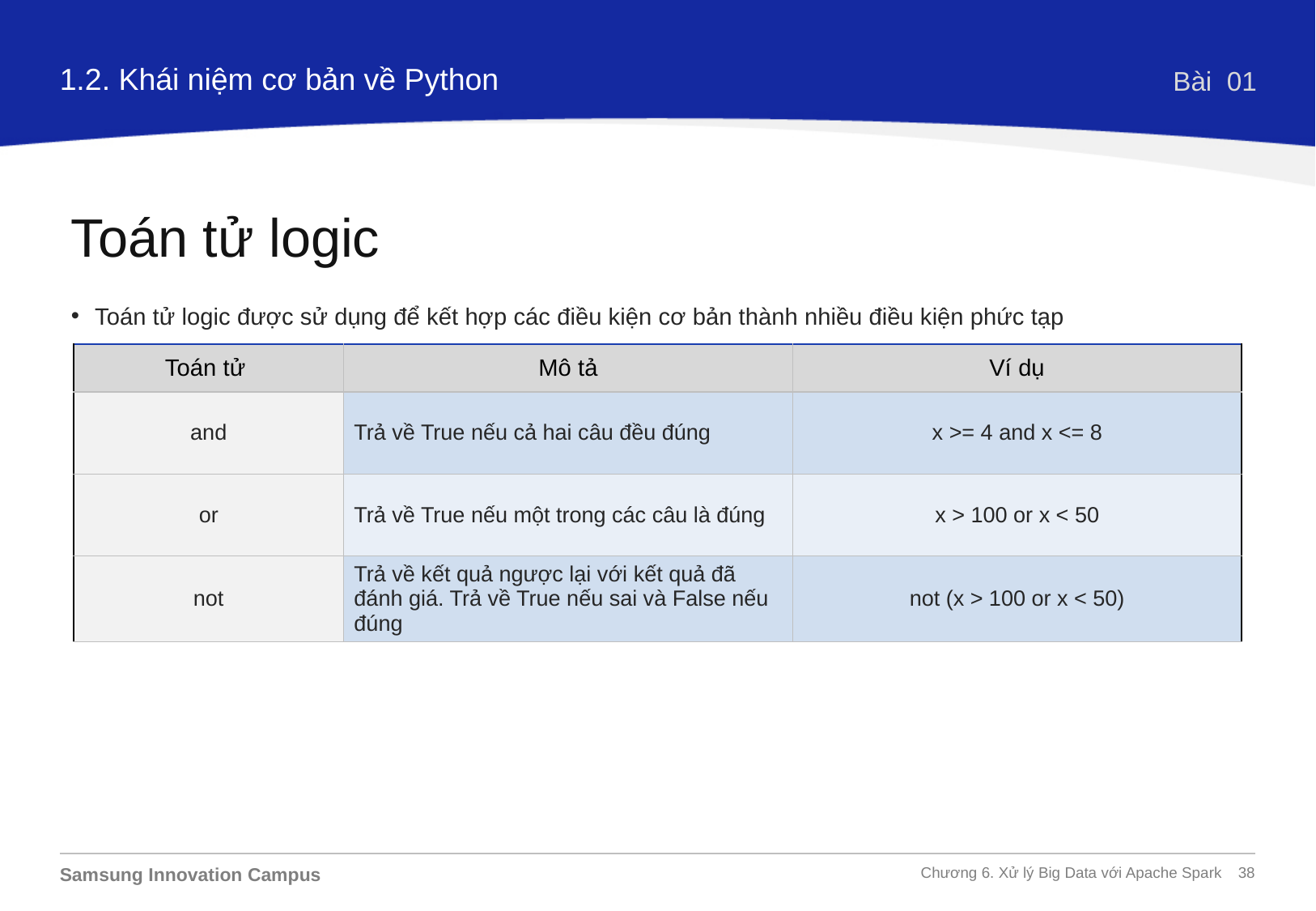

1.2. Khái niệm cơ bản về Python
Bài  01
Toán tử logic
Toán tử logic được sử dụng để kết hợp các điều kiện cơ bản thành nhiều điều kiện phức tạp
| Toán tử | Mô tả | Ví dụ |
| --- | --- | --- |
| and | Trả về True nếu cả hai câu đều đúng | x >= 4 and x <= 8 |
| or | Trả về True nếu một trong các câu là đúng | x > 100 or x < 50 |
| not | Trả về kết quả ngược lại với kết quả đã đánh giá. Trả về True nếu sai và False nếu đúng | not (x > 100 or x < 50) |